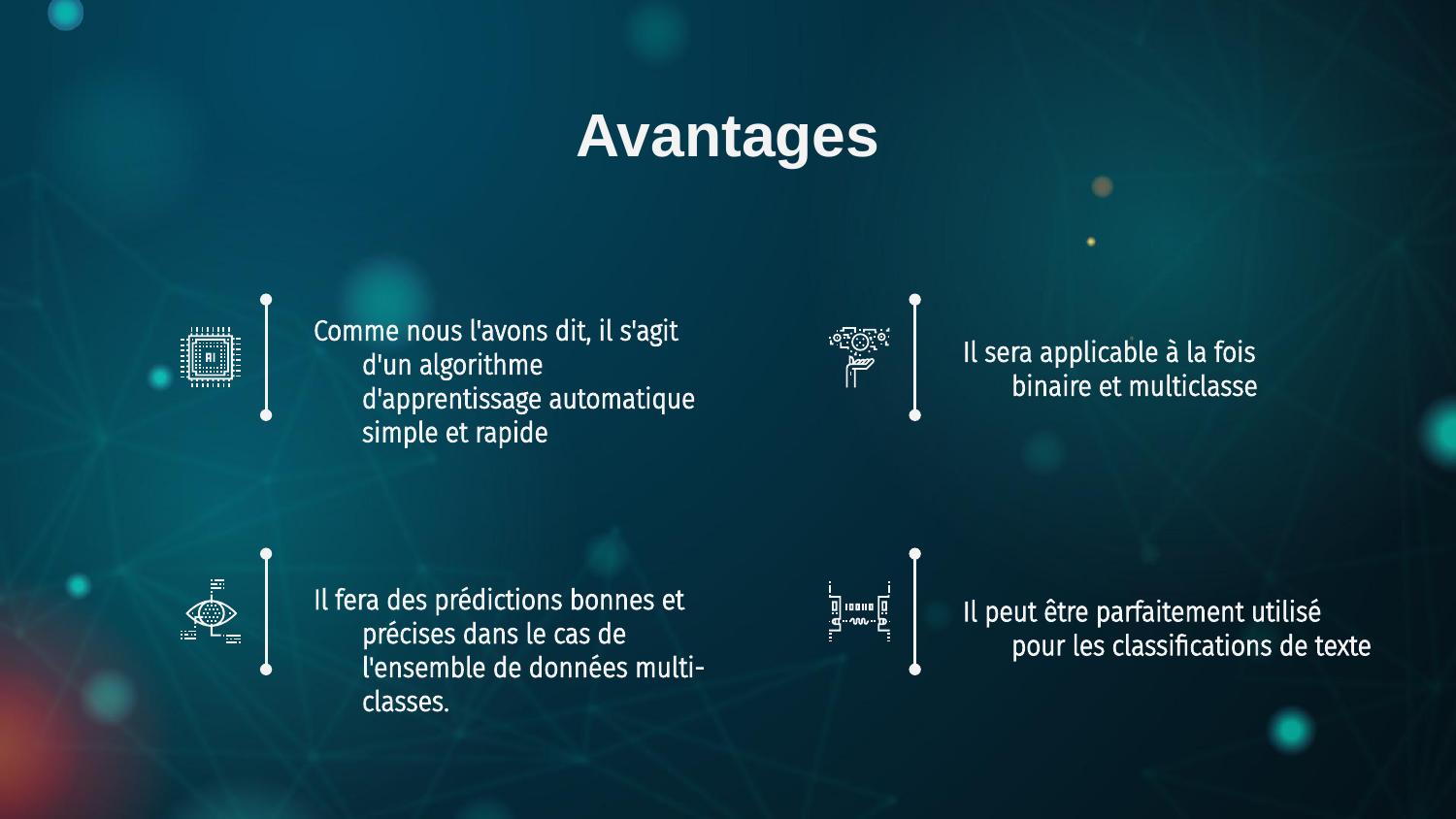

# Avantages
Il sera applicable à la fois binaire et multiclasse
Comme nous l'avons dit, il s'agit d'un algorithme d'apprentissage automatique simple et rapide

Il fera des prédictions bonnes et précises dans le cas de l'ensemble de données multi-classes.
Il peut être parfaitement utilisé pour les classifications de texte